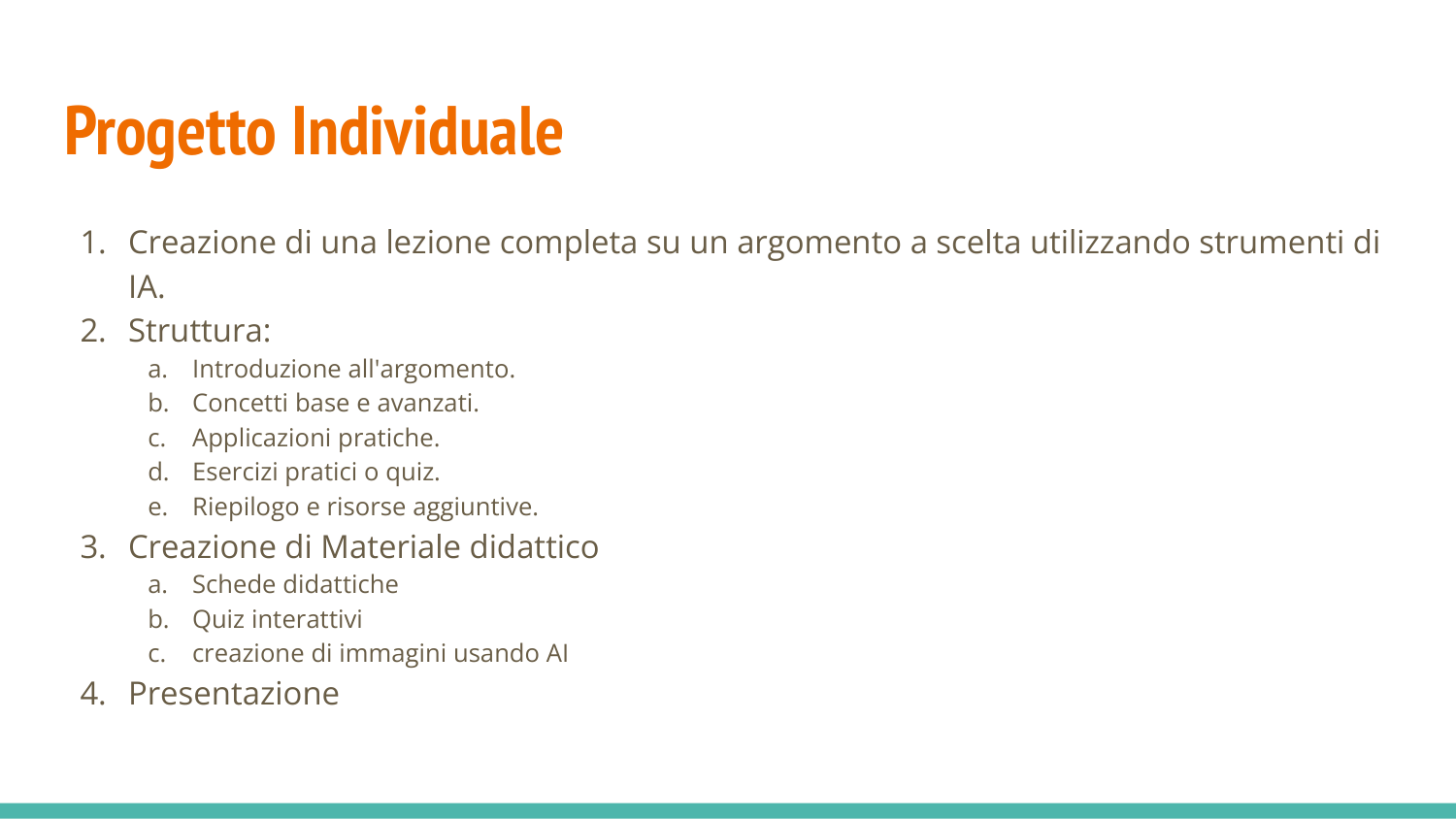

# Progetto Individuale
Creazione di una lezione completa su un argomento a scelta utilizzando strumenti di IA.
Struttura:
Introduzione all'argomento.
Concetti base e avanzati.
Applicazioni pratiche.
Esercizi pratici o quiz.
Riepilogo e risorse aggiuntive.
Creazione di Materiale didattico
Schede didattiche
Quiz interattivi
creazione di immagini usando AI
Presentazione